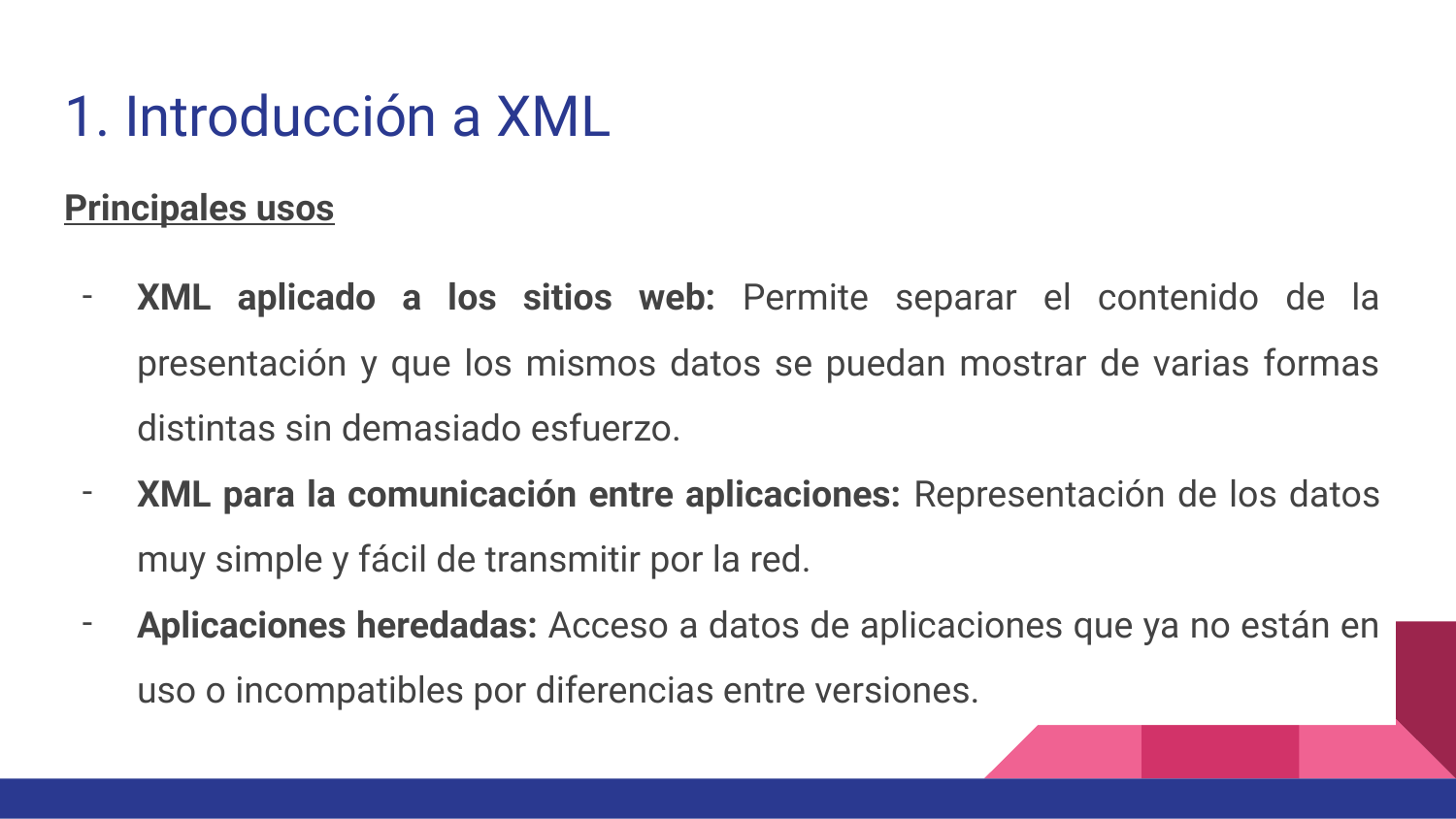

# 1. Introducción a XML
Principales usos
XML aplicado a los sitios web: Permite separar el contenido de la presentación y que los mismos datos se puedan mostrar de varias formas distintas sin demasiado esfuerzo.
XML para la comunicación entre aplicaciones: Representación de los datos muy simple y fácil de transmitir por la red.
Aplicaciones heredadas: Acceso a datos de aplicaciones que ya no están en uso o incompatibles por diferencias entre versiones.